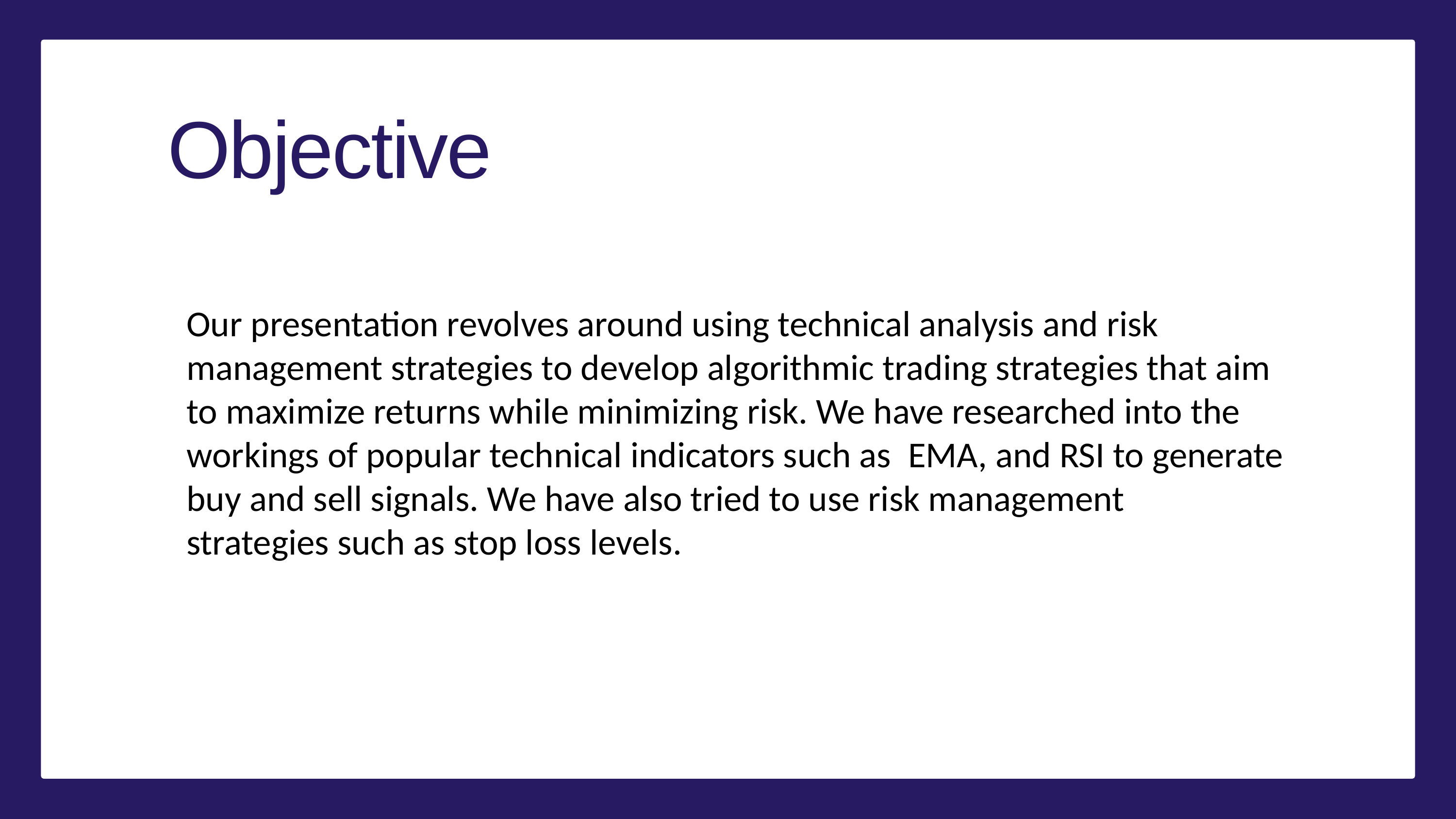

Objective
Our presentation revolves around using technical analysis and risk management strategies to develop algorithmic trading strategies that aim to maximize returns while minimizing risk. We have researched into the workings of popular technical indicators such as  EMA, and RSI to generate buy and sell signals. We have also tried to use risk management strategies such as stop loss levels.